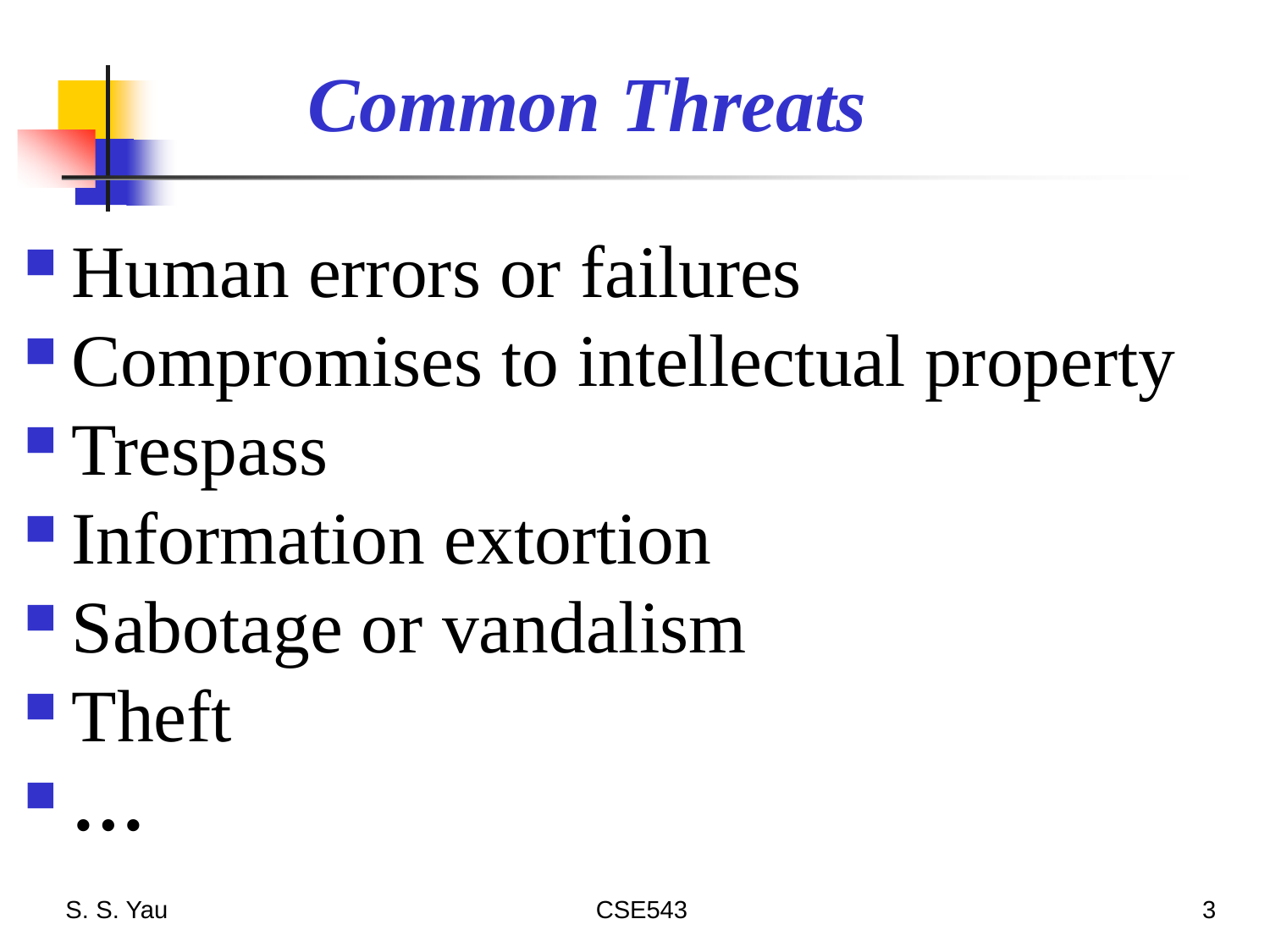

# Common Threats

Human errors or failures
Compromises to intellectual property
Trespass
Information extortion
Sabotage or vandalism
Theft
…

S. S. Yau
CSE543
3